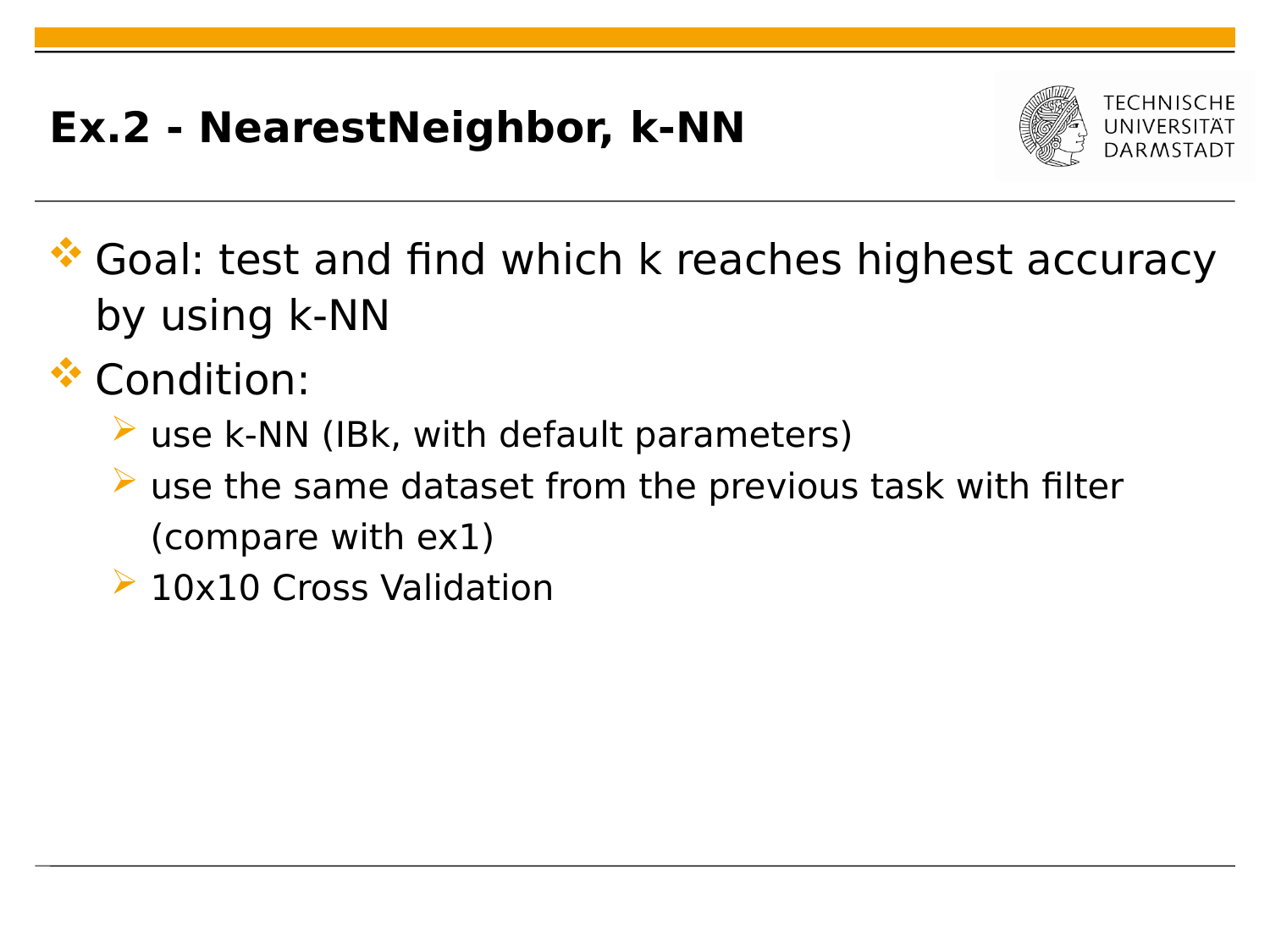

# Ex.2 - NearestNeighbor, k-NN
Goal: test and find which k reaches highest accuracy by using k-NN
Condition:
use k-NN (IBk, with default parameters)
use the same dataset from the previous task with filter (compare with ex1)
10x10 Cross Validation